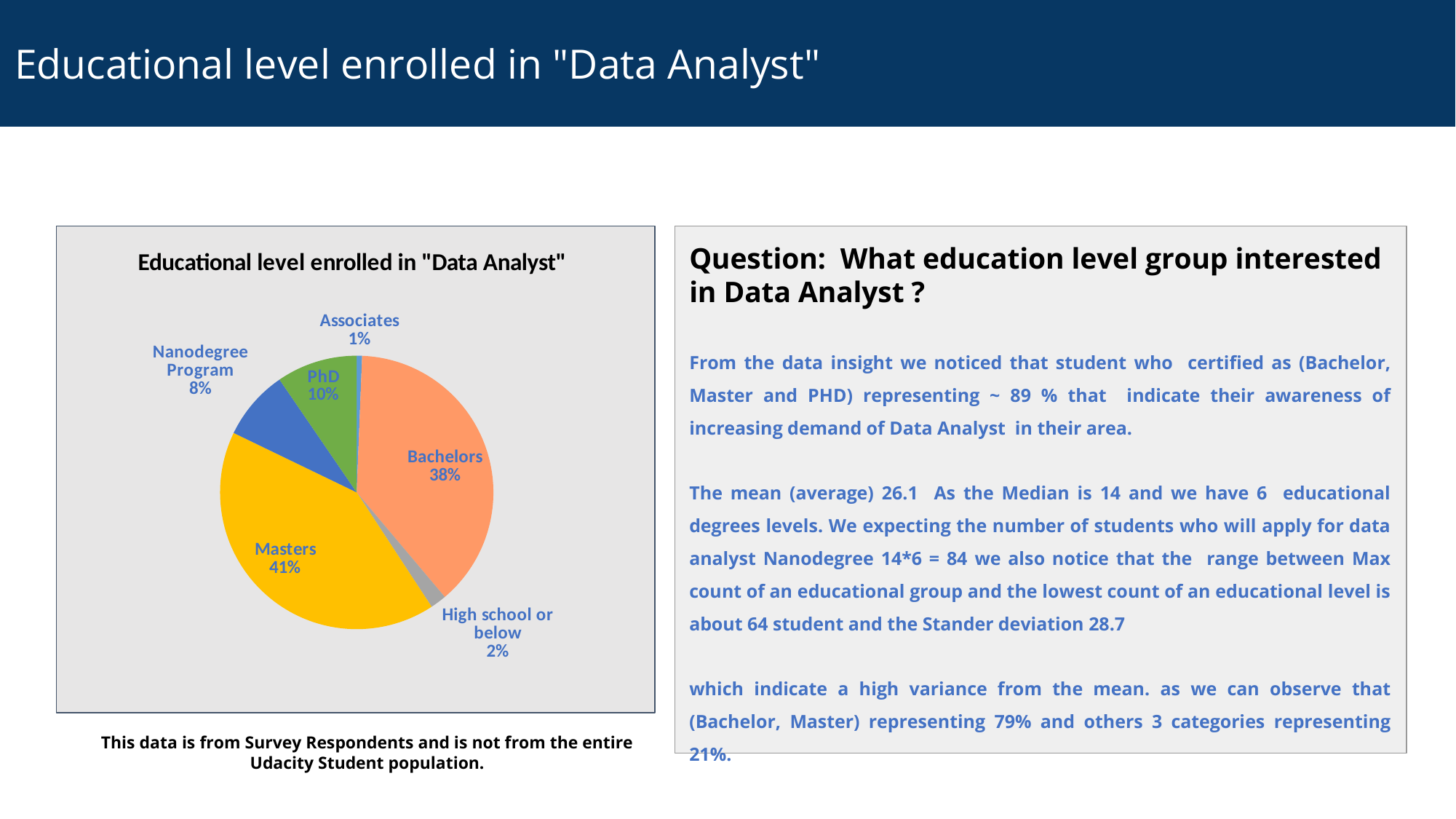

# Educational level enrolled in "Data Analyst"

### Chart: Educational level enrolled in "Data Analyst"

| Category | Total |
|---|---|
| Associates | 1.0 |
| Bachelors | 60.0 |
| High school or below | 3.0 |
| Masters | 65.0 |
| Nanodegree Program | 13.0 |
| PhD | 15.0 |
Question:  What education level group interested in Data Analyst ?
From the data insight we noticed that student who  certified as (Bachelor, Master and PHD) representing ~ 89 % that  indicate their awareness of increasing demand of Data Analyst  in their area.
The mean (average) 26.1  As the Median is 14 and we have 6  educational degrees levels. We expecting the number of students who will apply for data analyst Nanodegree 14*6 = 84 we also notice that the  range between Max count of an educational group and the lowest count of an educational level is about 64 student and the Stander deviation 28.7
which indicate a high variance from the mean. as we can observe that (Bachelor, Master) representing 79% and others 3 categories representing 21%.
This data is from Survey Respondents and is not from the entire Udacity Student population.